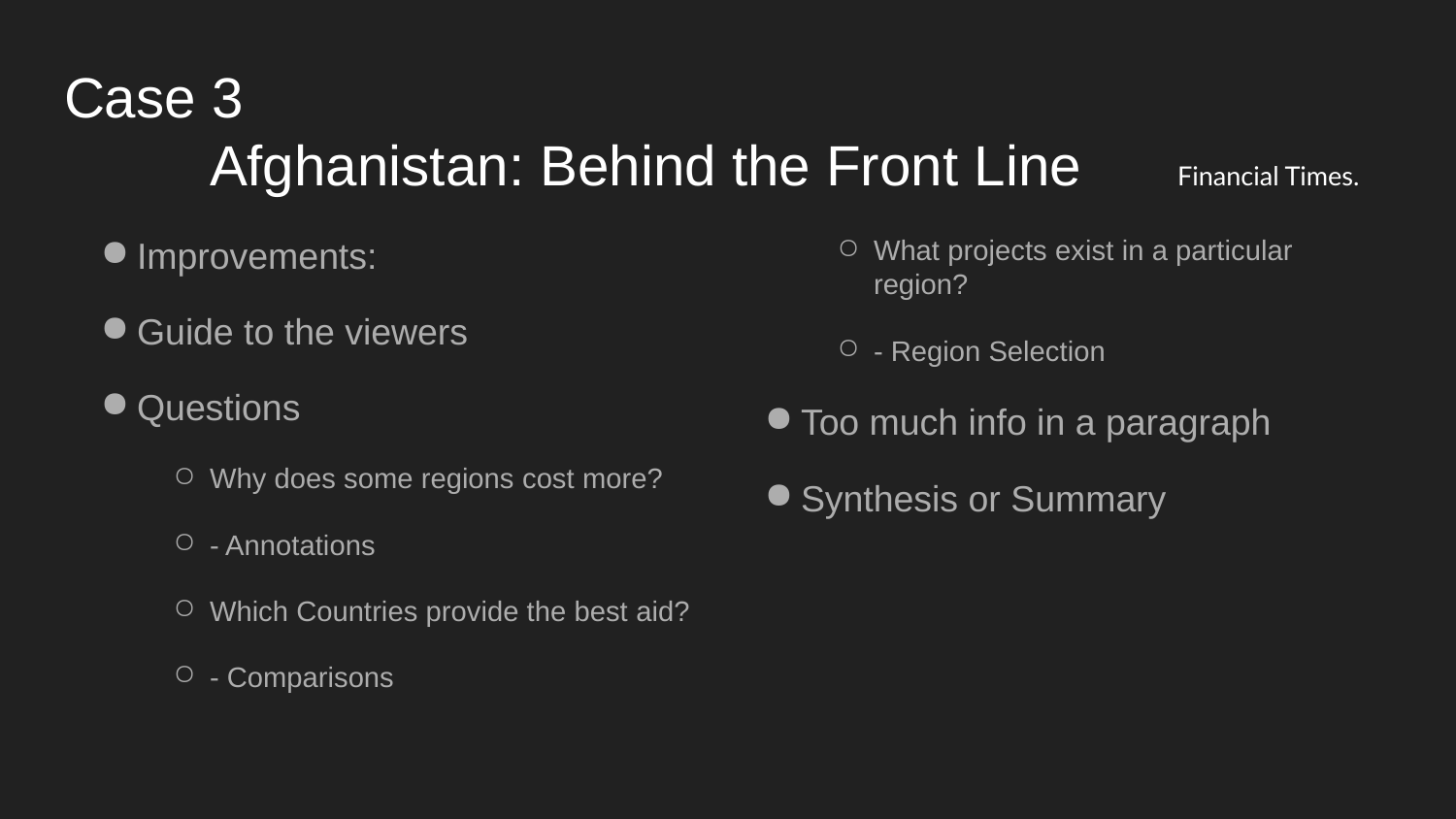

# Case 3
	Afghanistan: Behind the Front Line      Financial Times.
Improvements:
Guide to the viewers
Questions
Why does some regions cost more?
- Annotations
Which Countries provide the best aid?
- Comparisons
What projects exist in a particular region?
- Region Selection
Too much info in a paragraph
Synthesis or Summary